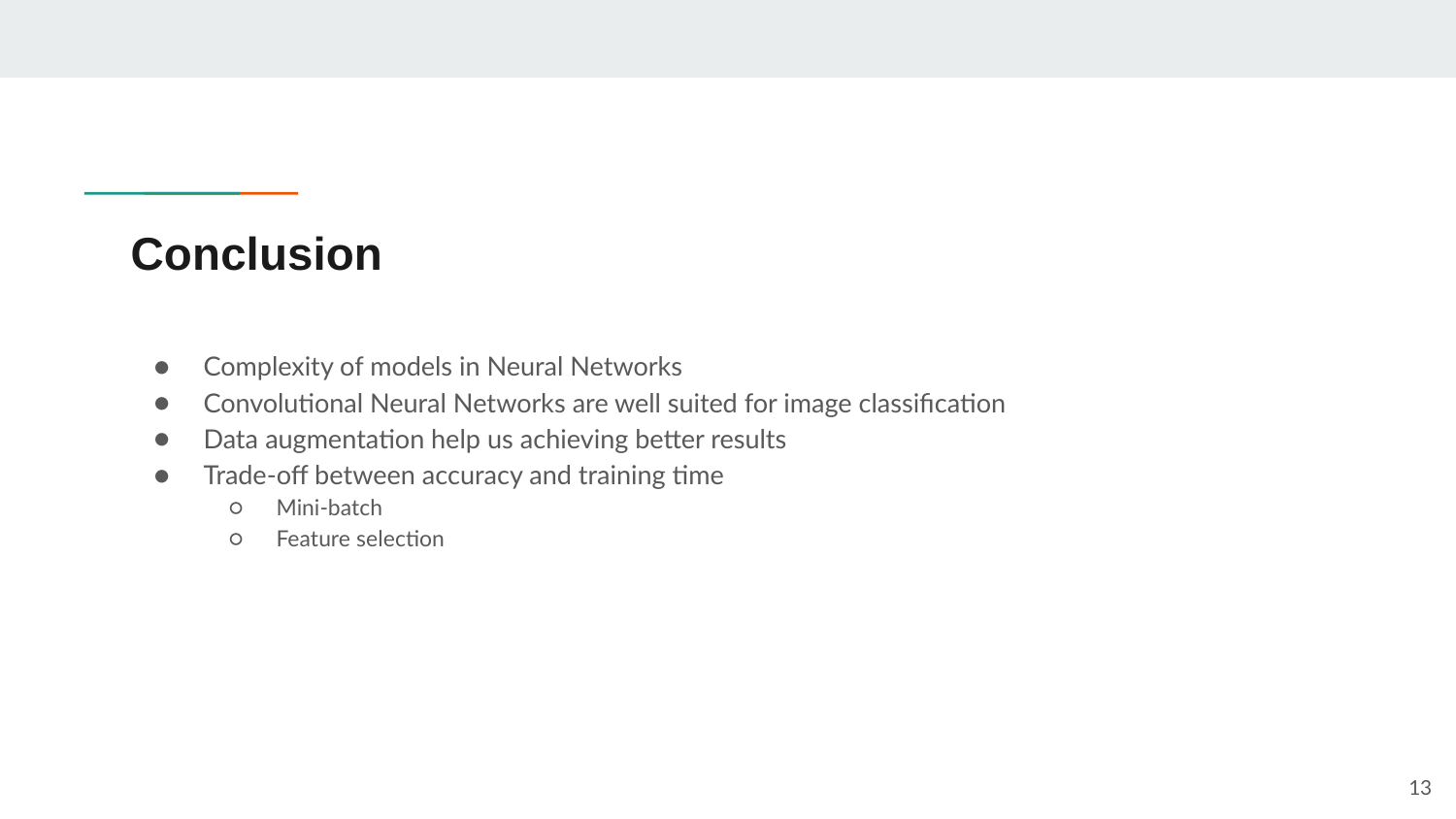

# Conclusion
Complexity of models in Neural Networks
Convolutional Neural Networks are well suited for image classification
Data augmentation help us achieving better results
Trade-off between accuracy and training time
Mini-batch
Feature selection
13